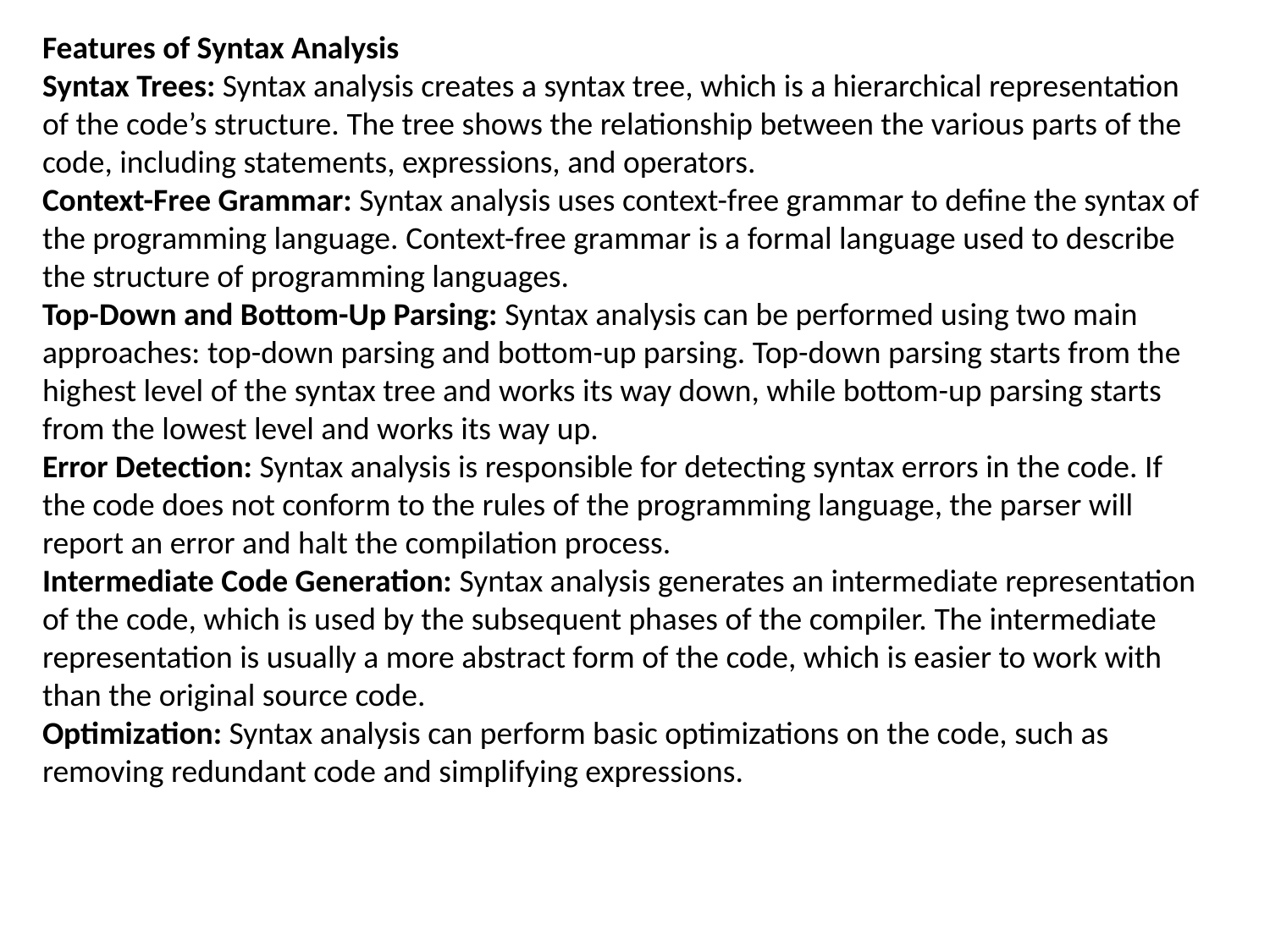

Features of Syntax Analysis
Syntax Trees: Syntax analysis creates a syntax tree, which is a hierarchical representation of the code’s structure. The tree shows the relationship between the various parts of the code, including statements, expressions, and operators.
Context-Free Grammar: Syntax analysis uses context-free grammar to define the syntax of the programming language. Context-free grammar is a formal language used to describe the structure of programming languages.
Top-Down and Bottom-Up Parsing: Syntax analysis can be performed using two main approaches: top-down parsing and bottom-up parsing. Top-down parsing starts from the highest level of the syntax tree and works its way down, while bottom-up parsing starts from the lowest level and works its way up.
Error Detection: Syntax analysis is responsible for detecting syntax errors in the code. If the code does not conform to the rules of the programming language, the parser will report an error and halt the compilation process.
Intermediate Code Generation: Syntax analysis generates an intermediate representation of the code, which is used by the subsequent phases of the compiler. The intermediate representation is usually a more abstract form of the code, which is easier to work with than the original source code.
Optimization: Syntax analysis can perform basic optimizations on the code, such as removing redundant code and simplifying expressions.